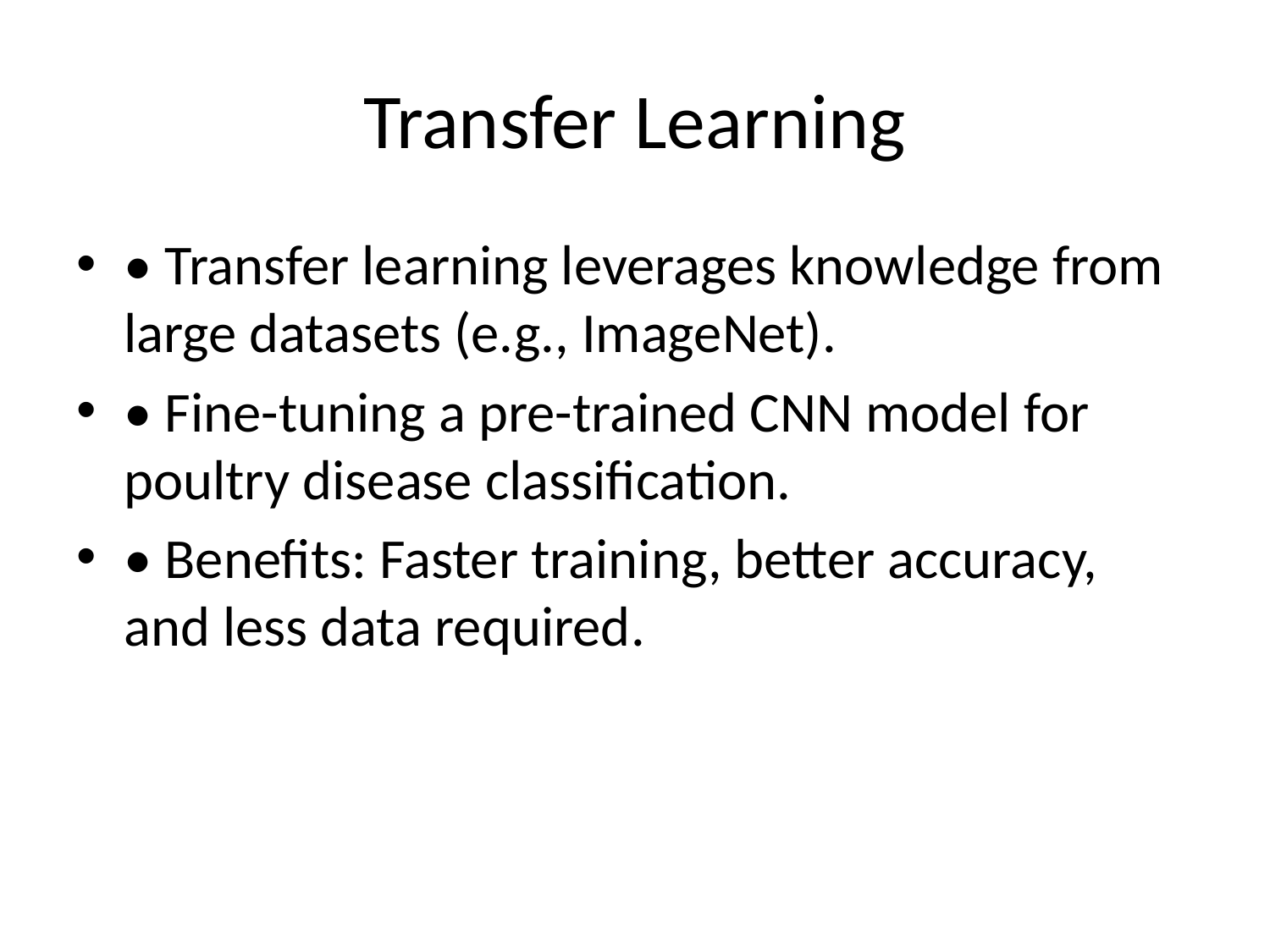

# Transfer Learning
• Transfer learning leverages knowledge from large datasets (e.g., ImageNet).
• Fine-tuning a pre-trained CNN model for poultry disease classification.
• Benefits: Faster training, better accuracy, and less data required.